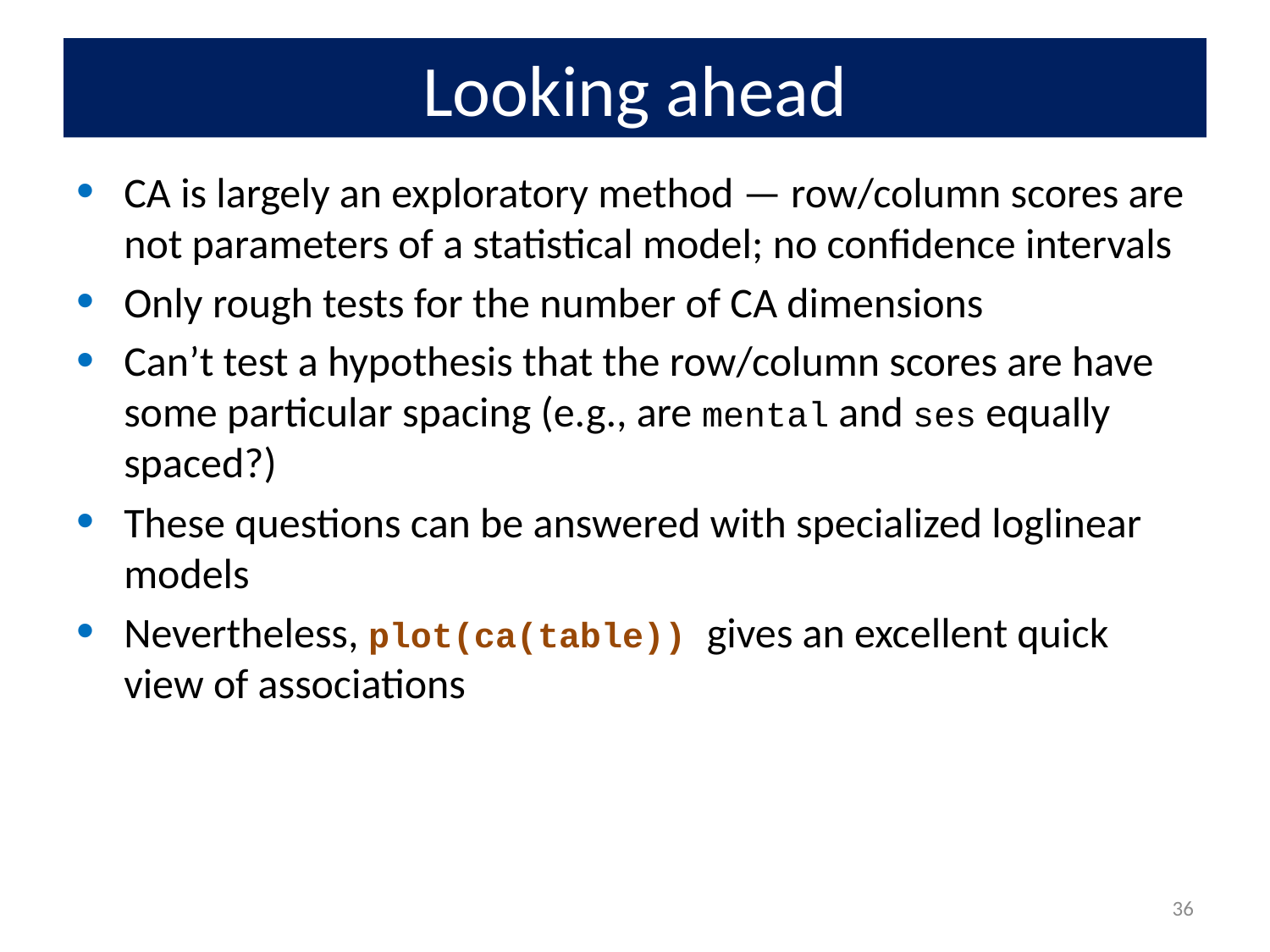

# Looking ahead
CA is largely an exploratory method — row/column scores are not parameters of a statistical model; no confidence intervals
Only rough tests for the number of CA dimensions
Can’t test a hypothesis that the row/column scores are have some particular spacing (e.g., are mental and ses equally spaced?)
These questions can be answered with specialized loglinear models
Nevertheless, plot(ca(table)) gives an excellent quick view of associations
36